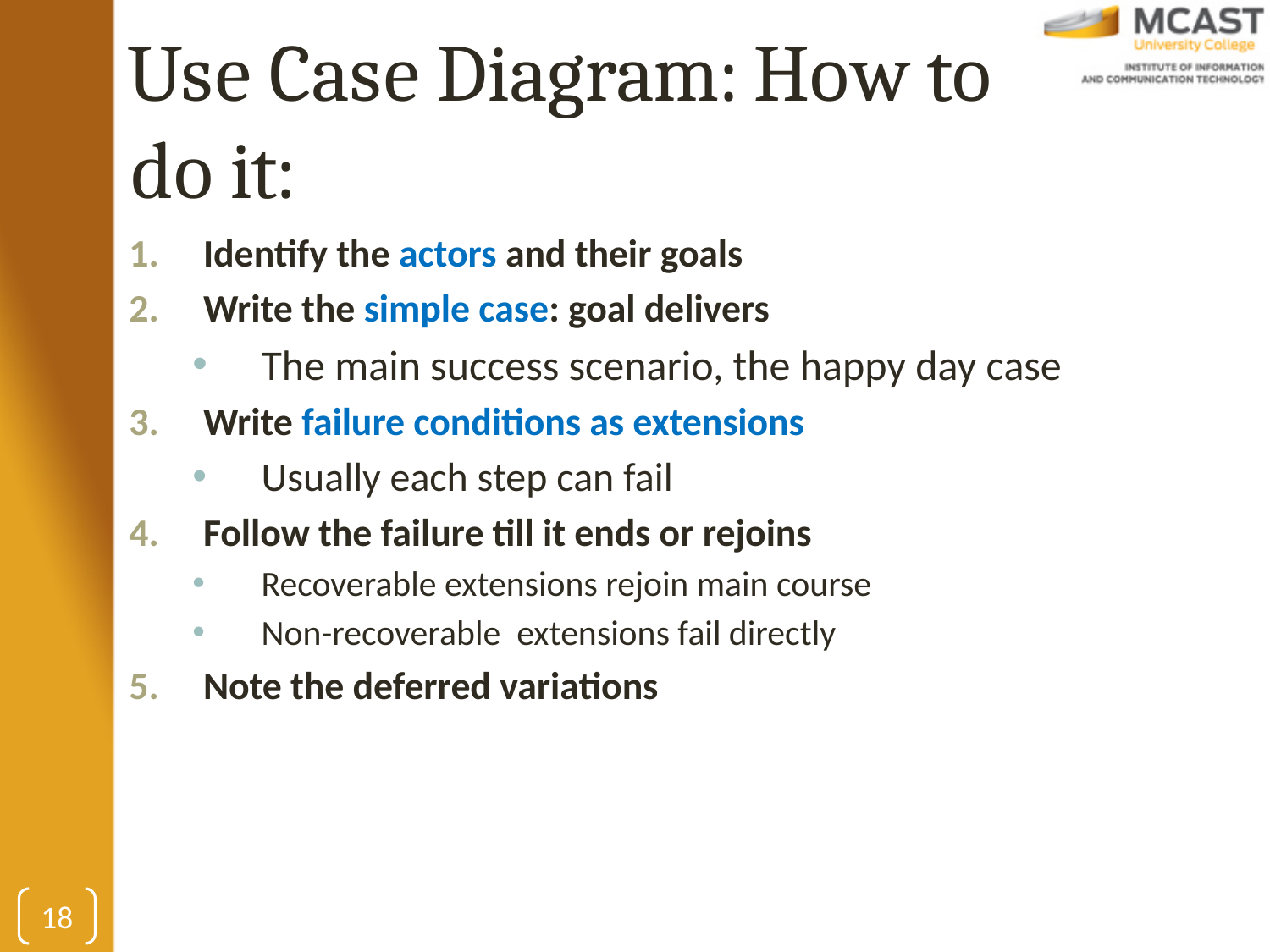

# Use Case Diagram: How to do it:
Identify the actors and their goals
Write the simple case: goal delivers
The main success scenario, the happy day case
Write failure conditions as extensions
Usually each step can fail
Follow the failure till it ends or rejoins
Recoverable extensions rejoin main course
Non-recoverable  extensions fail directly
Note the deferred variations

18